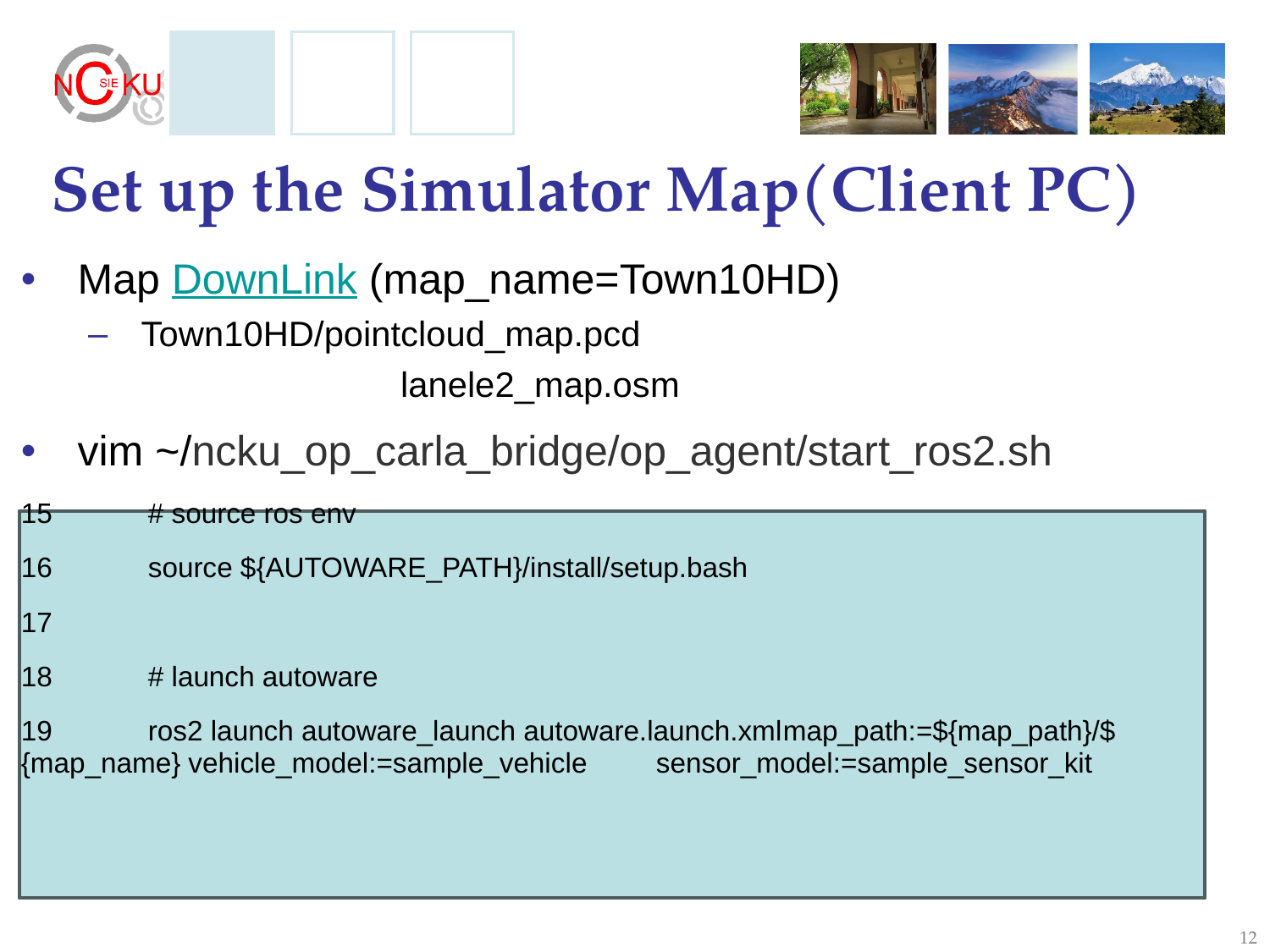

# Set up the Simulator Map(Client PC)
Map DownLink (map_name=Town10HD)
Town10HD/pointcloud_map.pcd
		      lanele2_map.osm
vim ~/ncku_op_carla_bridge/op_agent/start_ros2.sh
15	# source ros env
16	source ${AUTOWARE_PATH}/install/setup.bash
17
18	# launch autoware
19	ros2 launch autoware_launch autoware.launch.xml	map_path:=${map_path}/${map_name} vehicle_model:=sample_vehicle 	sensor_model:=sample_sensor_kit

12